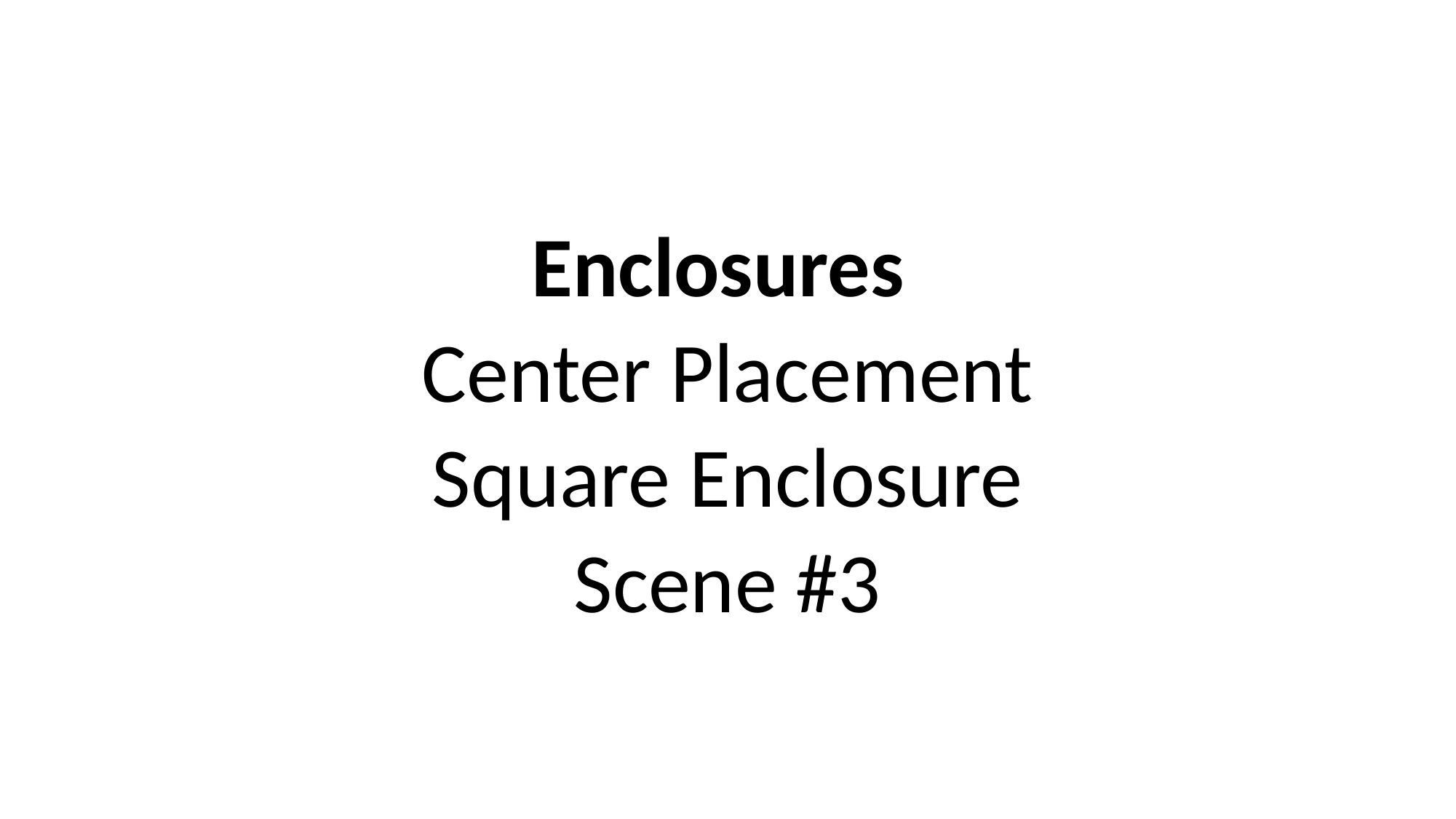

Enclosures
Center Placement
Square Enclosure
Scene #3